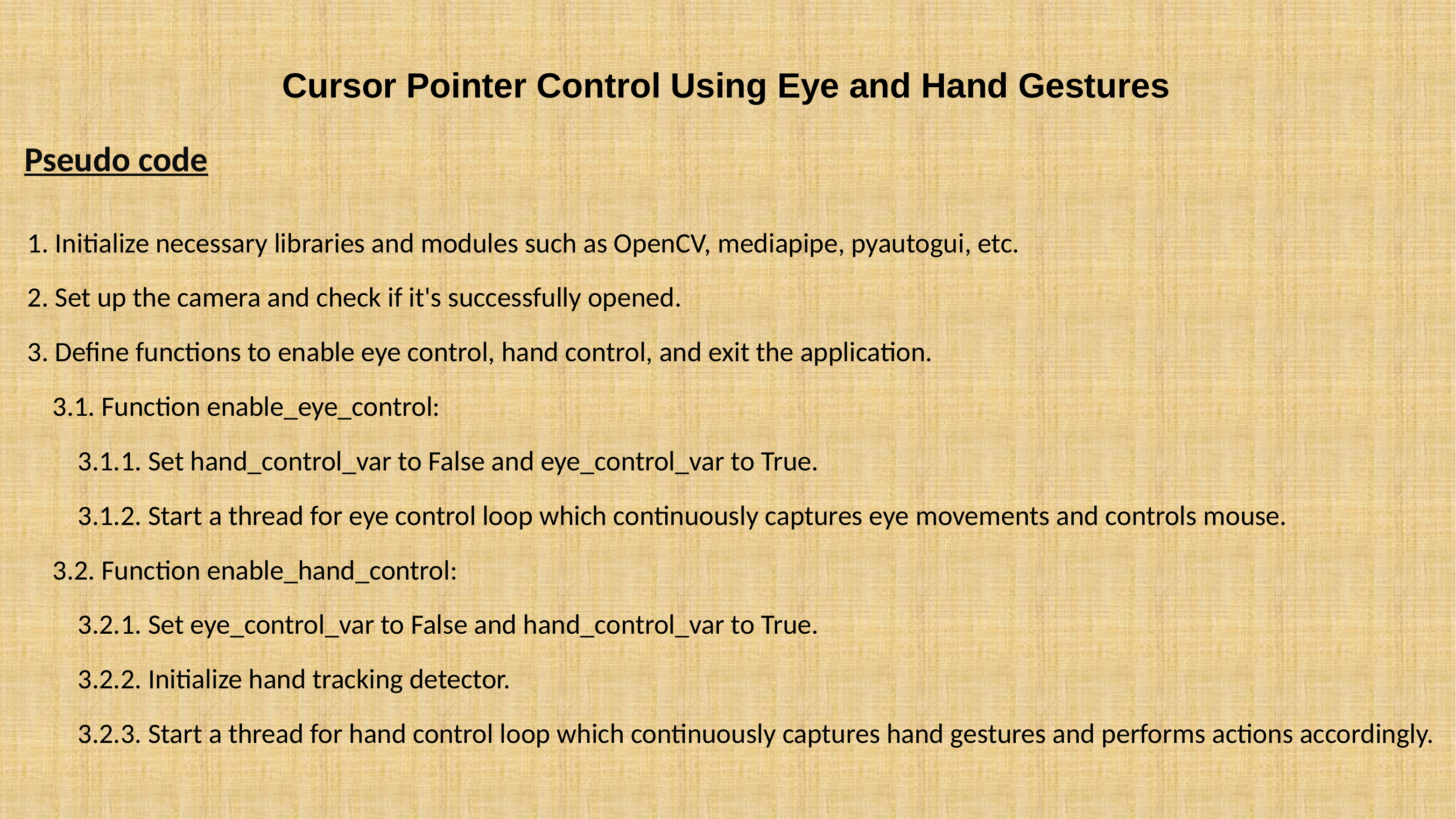

# Cursor Pointer Control Using Eye and Hand Gestures
Pseudo code
1. Initialize necessary libraries and modules such as OpenCV, mediapipe, pyautogui, etc.
2. Set up the camera and check if it's successfully opened.
3. Define functions to enable eye control, hand control, and exit the application.
    3.1. Function enable_eye_control:
        3.1.1. Set hand_control_var to False and eye_control_var to True.
        3.1.2. Start a thread for eye control loop which continuously captures eye movements and controls mouse.
    3.2. Function enable_hand_control:
        3.2.1. Set eye_control_var to False and hand_control_var to True.
        3.2.2. Initialize hand tracking detector.
        3.2.3. Start a thread for hand control loop which continuously captures hand gestures and performs actions accordingly.